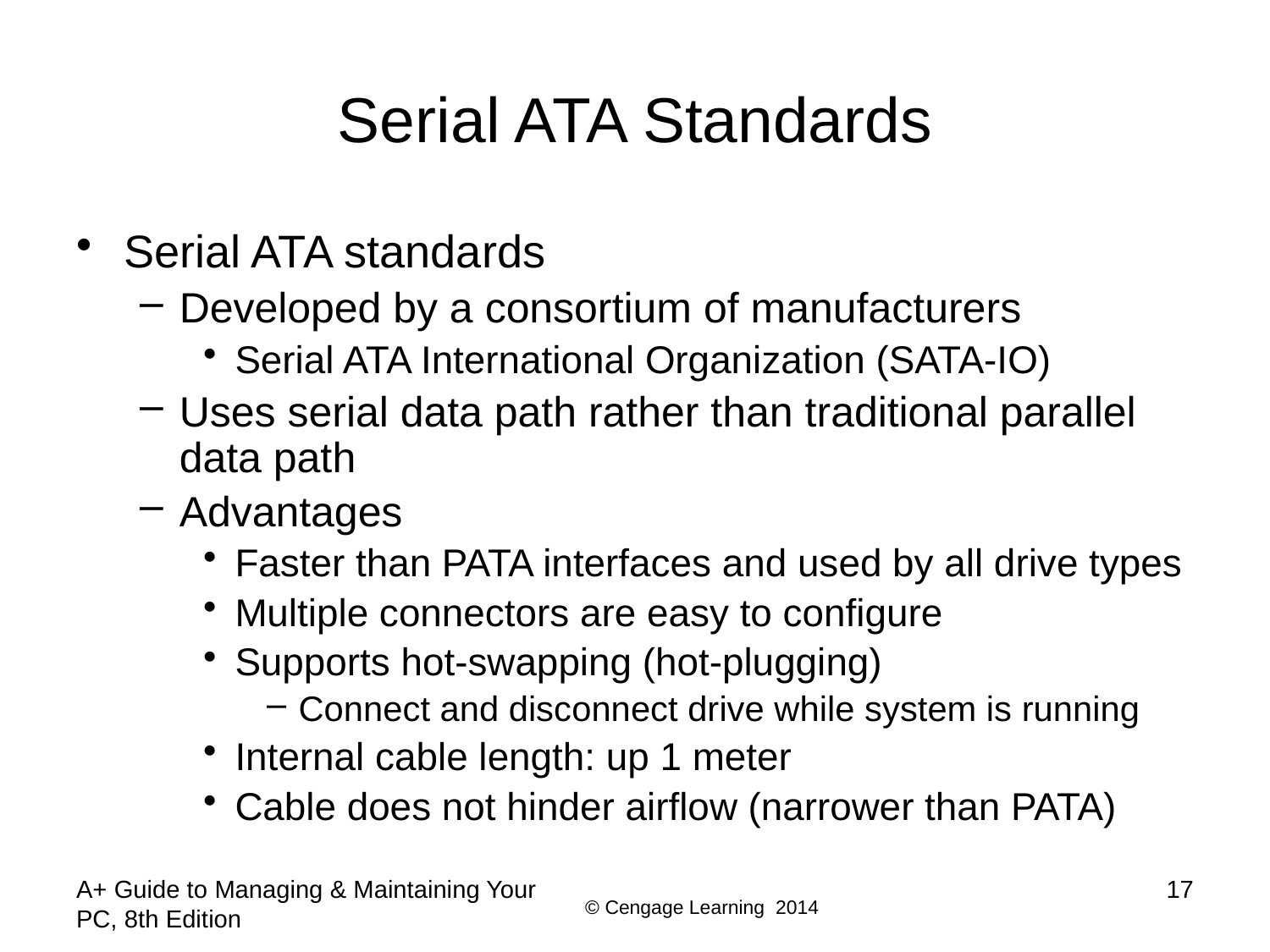

# Serial ATA Standards
Serial ATA standards
Developed by a consortium of manufacturers
Serial ATA International Organization (SATA-IO)
Uses serial data path rather than traditional parallel data path
Advantages
Faster than PATA interfaces and used by all drive types
Multiple connectors are easy to configure
Supports hot-swapping (hot-plugging)
Connect and disconnect drive while system is running
Internal cable length: up 1 meter
Cable does not hinder airflow (narrower than PATA)
A+ Guide to Managing & Maintaining Your PC, 8th Edition
17